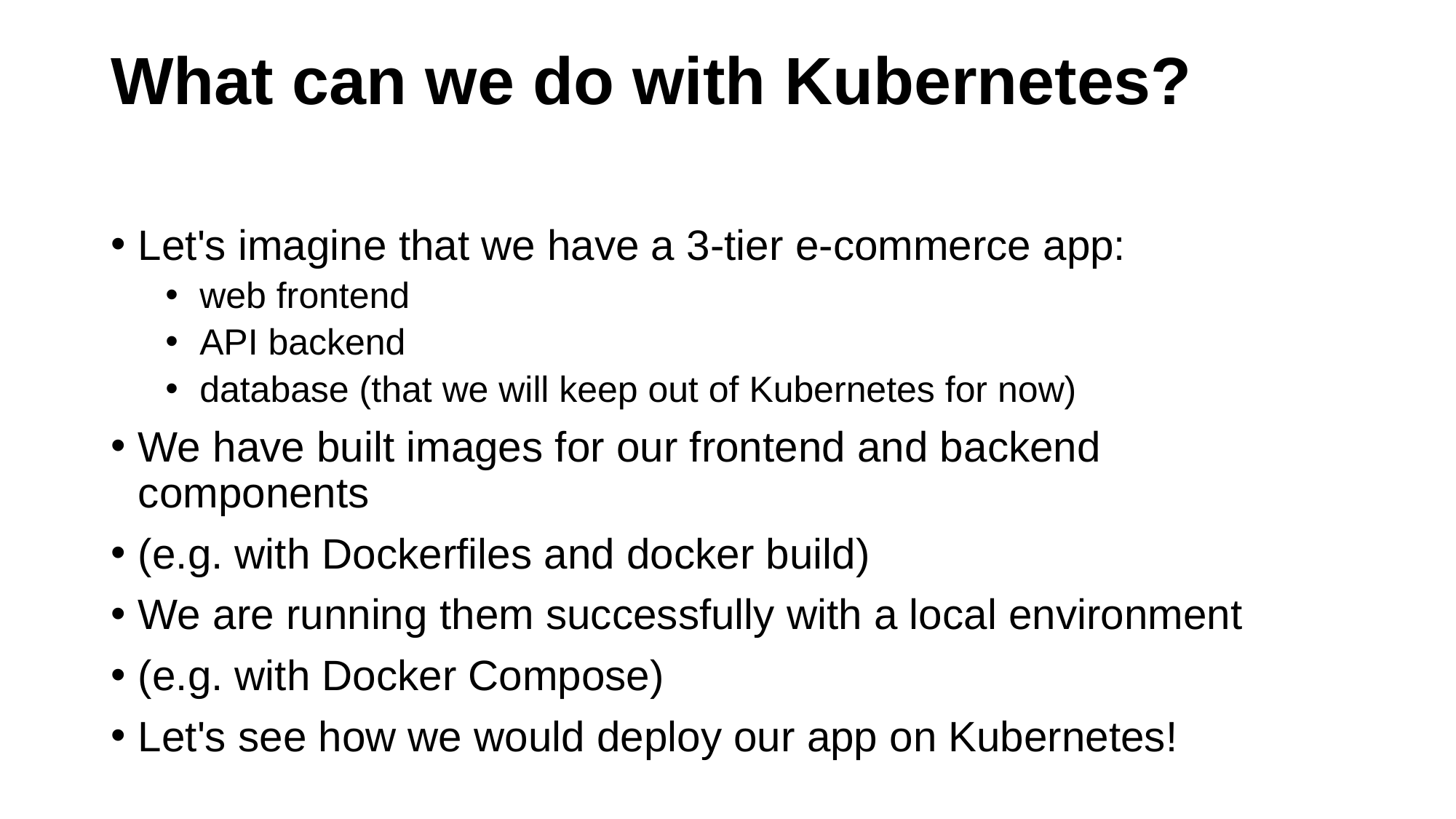

# What can we do with Kubernetes?
Let's imagine that we have a 3-tier e-commerce app:
web frontend
API backend
database (that we will keep out of Kubernetes for now)
We have built images for our frontend and backend components
(e.g. with Dockerfiles and docker build)
We are running them successfully with a local environment
(e.g. with Docker Compose)
Let's see how we would deploy our app on Kubernetes!